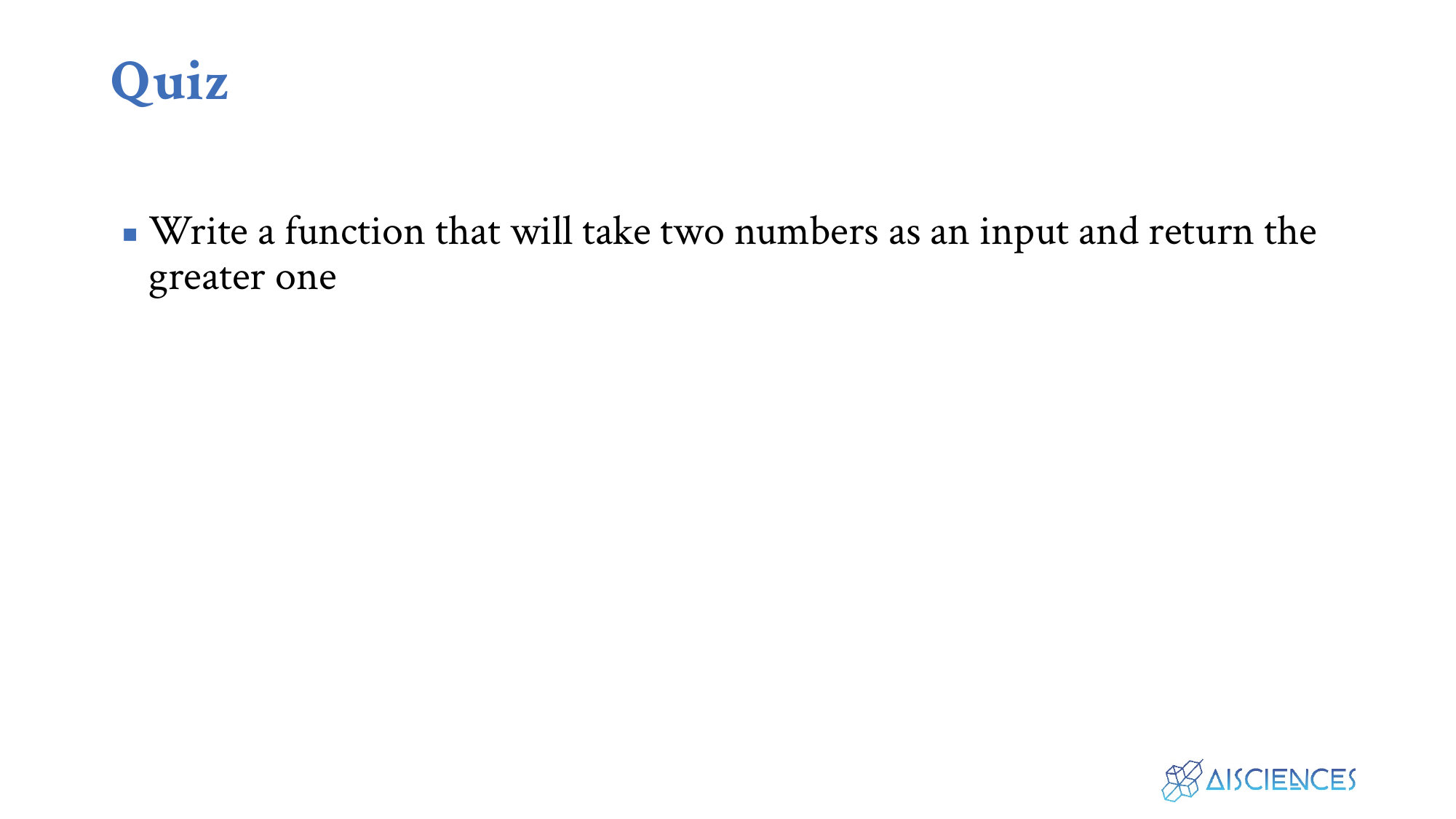

# Quiz
Write a function that will take two numbers as an input and return the greater one